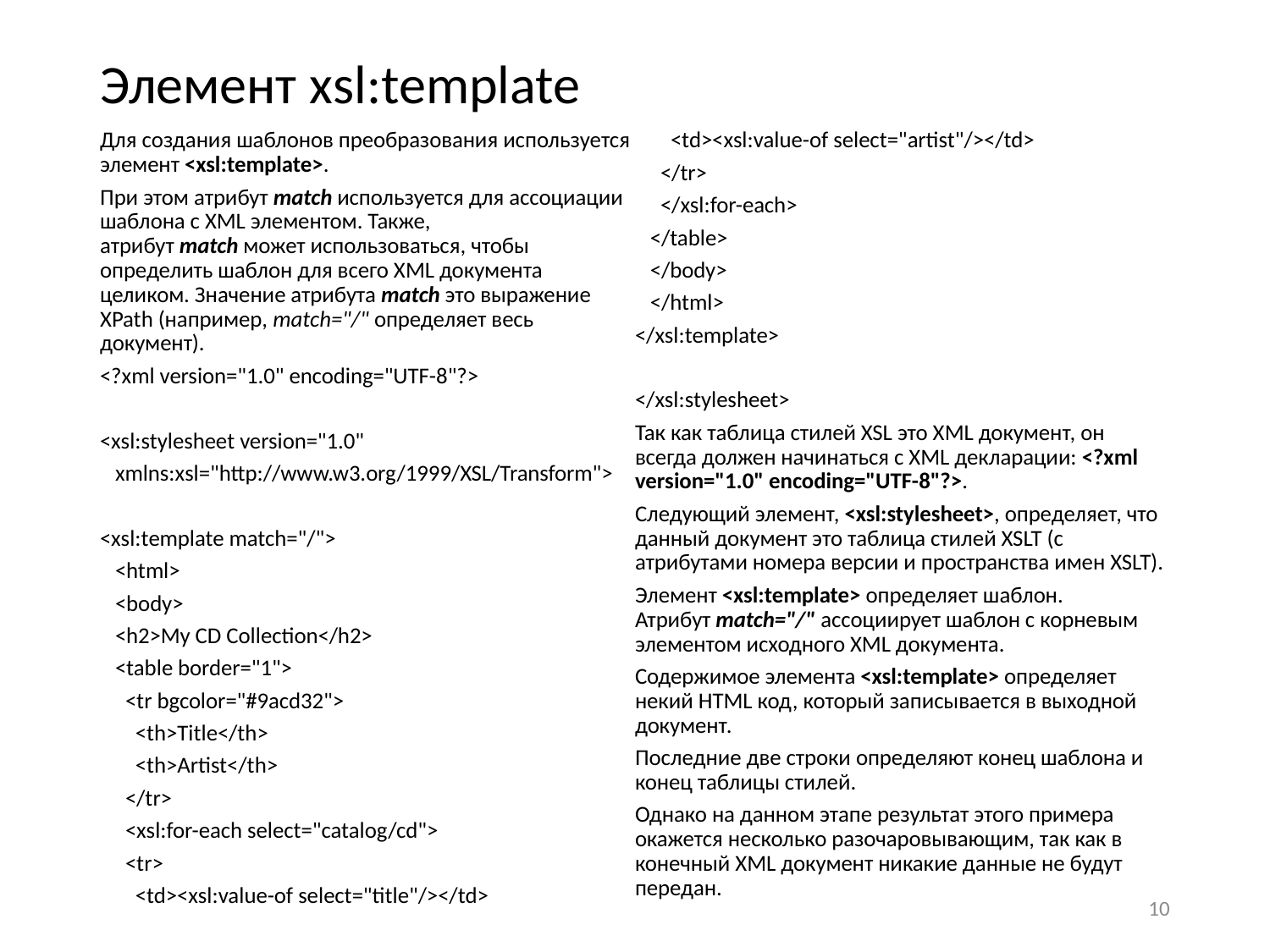

# Элемент xsl:template
Для создания шаблонов преобразования используется элемент <xsl:template>.
При этом атрибут match используется для ассоциации шаблона с XML элементом. Также, атрибут match может использоваться, чтобы определить шаблон для всего XML документа целиком. Значение атрибута match это выражение XPath (например, match="/" определяет весь документ).
<?xml version="1.0" encoding="UTF-8"?>

<xsl:stylesheet version="1.0"
   xmlns:xsl="http://www.w3.org/1999/XSL/Transform">

<xsl:template match="/">
   <html>
   <body>
   <h2>My CD Collection</h2>
   <table border="1">
     <tr bgcolor="#9acd32">
       <th>Title</th>
       <th>Artist</th>
     </tr>
     <xsl:for-each select="catalog/cd">
     <tr>
       <td><xsl:value-of select="title"/></td>
       <td><xsl:value-of select="artist"/></td>
     </tr>
     </xsl:for-each>
   </table>
   </body>
   </html>
</xsl:template>

</xsl:stylesheet>
Так как таблица стилей XSL это XML документ, он всегда должен начинаться с XML декларации: <?xml version="1.0" encoding="UTF-8"?>.
Следующий элемент, <xsl:stylesheet>, определяет, что данный документ это таблица стилей XSLT (с атрибутами номера версии и пространства имен XSLT).
Элемент <xsl:template> определяет шаблон. Атрибут match="/" ассоциирует шаблон с корневым элементом исходного XML документа.
Содержимое элемента <xsl:template> определяет некий HTML код, который записывается в выходной документ.
Последние две строки определяют конец шаблона и конец таблицы стилей.
Однако на данном этапе результат этого примера окажется несколько разочаровывающим, так как в конечный XML документ никакие данные не будут передан.

10